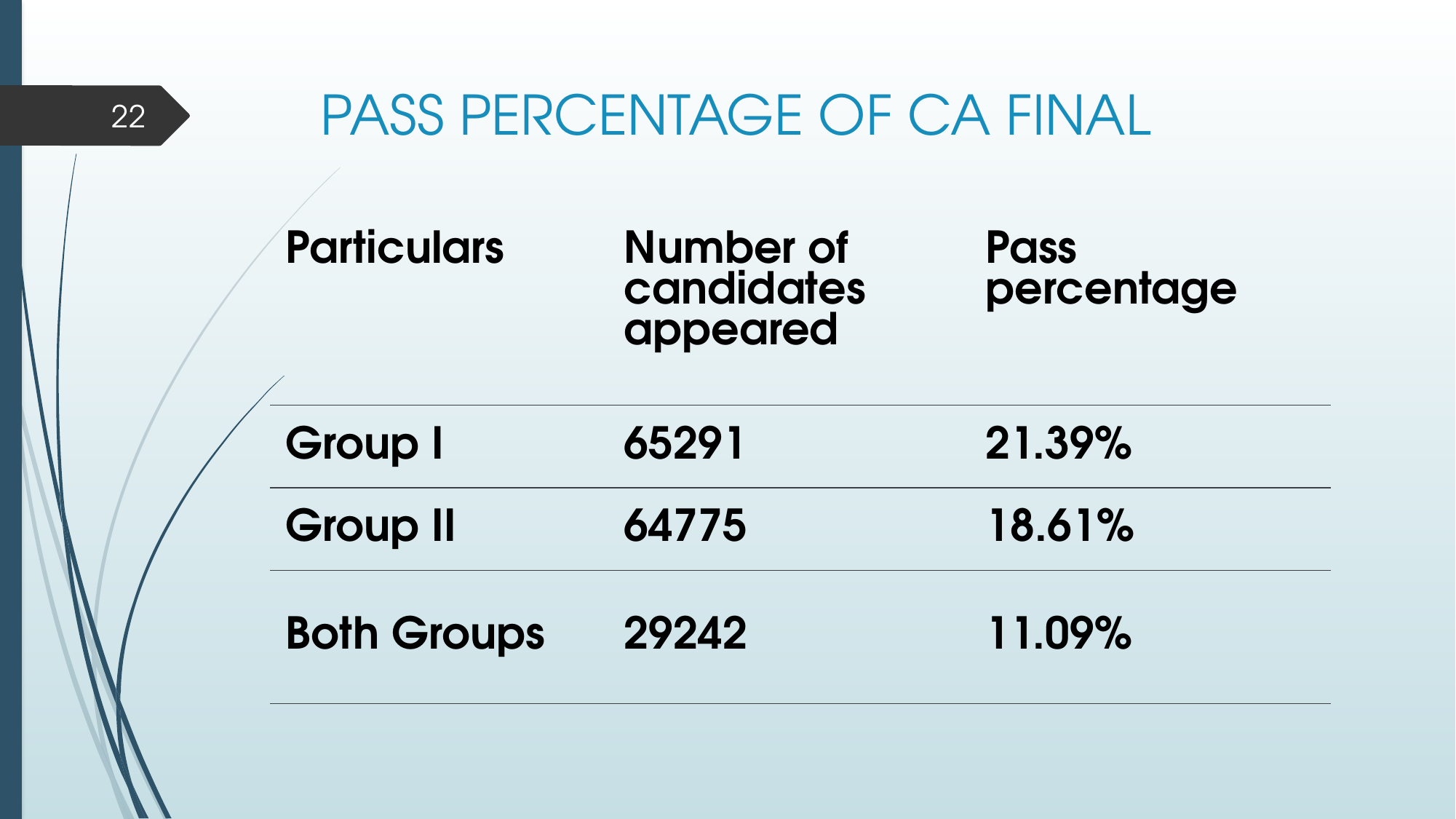

# PASS PERCENTAGE OF CA FINAL
22
| Particulars | Number of candidates appeared | Pass percentage |
| --- | --- | --- |
| Group I | 65291 | 21.39% |
| Group II | 64775 | 18.61% |
| Both Groups | 29242 | 11.09% |